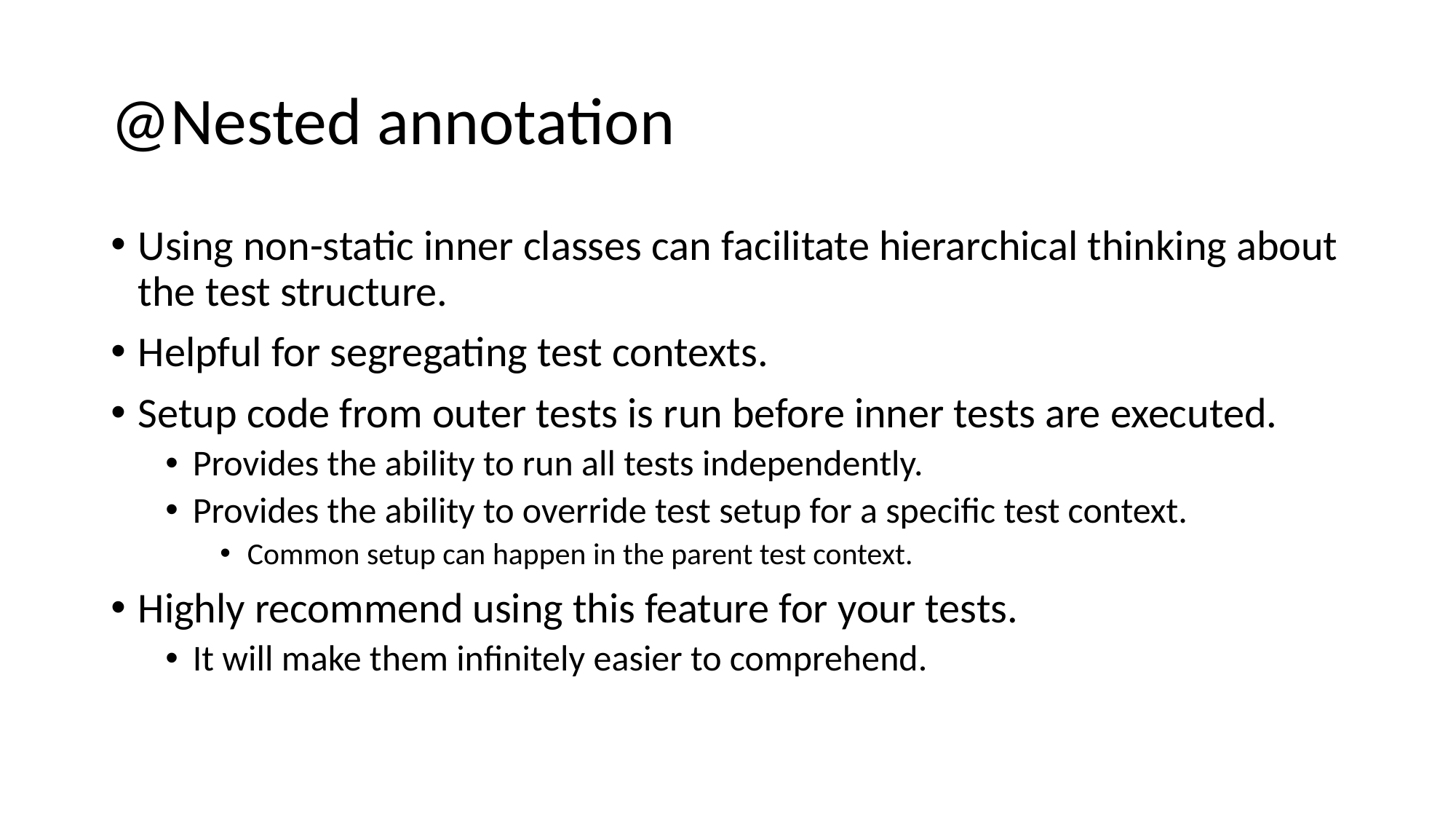

# @Nested annotation
Using non-static inner classes can facilitate hierarchical thinking about the test structure.
Helpful for segregating test contexts.
Setup code from outer tests is run before inner tests are executed.
Provides the ability to run all tests independently.
Provides the ability to override test setup for a specific test context.
Common setup can happen in the parent test context.
Highly recommend using this feature for your tests.
It will make them infinitely easier to comprehend.